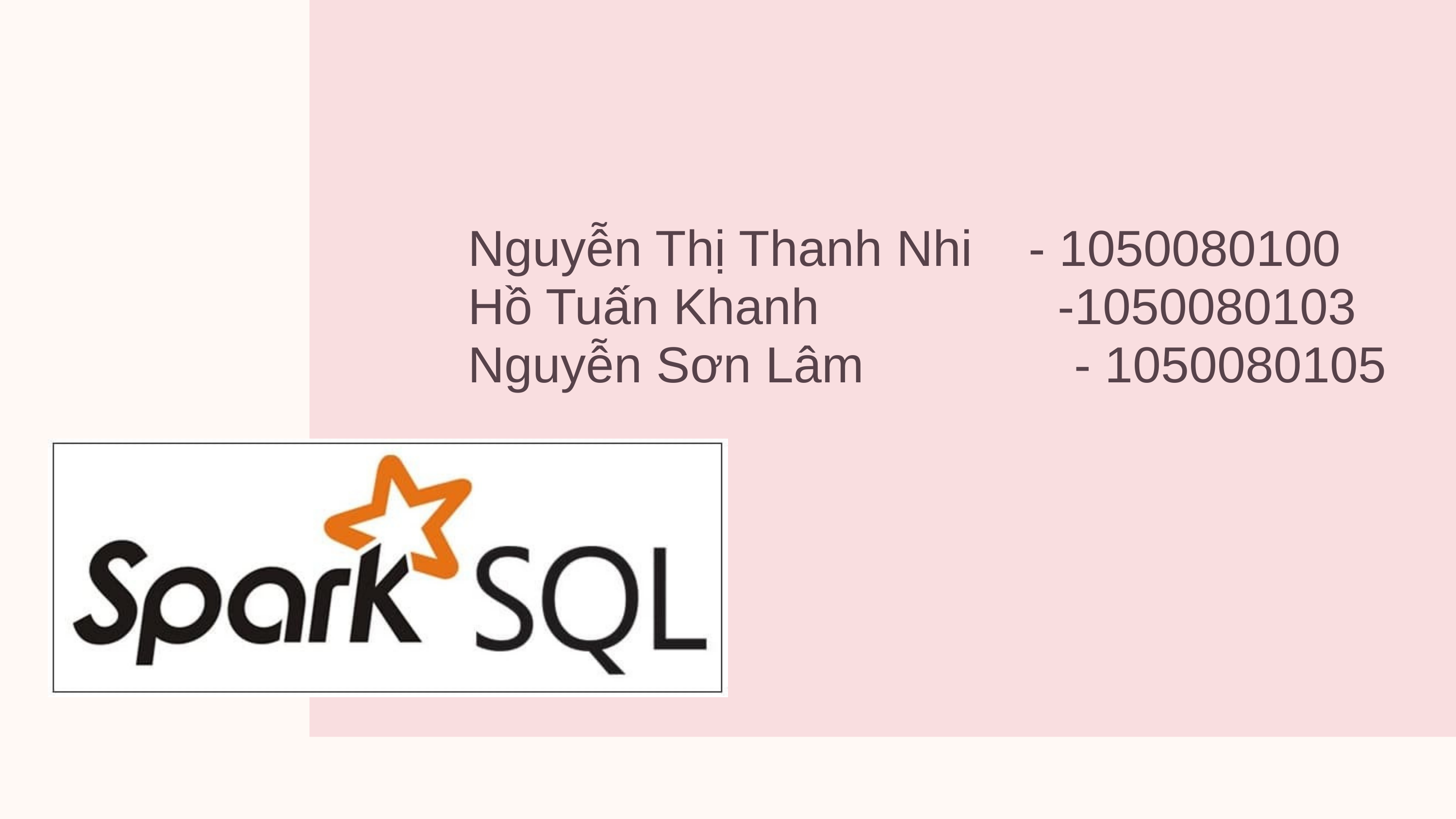

Nguyễn Thị Thanh Nhi    - 1050080100
Hồ Tuấn Khanh                 -1050080103
Nguyễn Sơn Lâm               - 1050080105